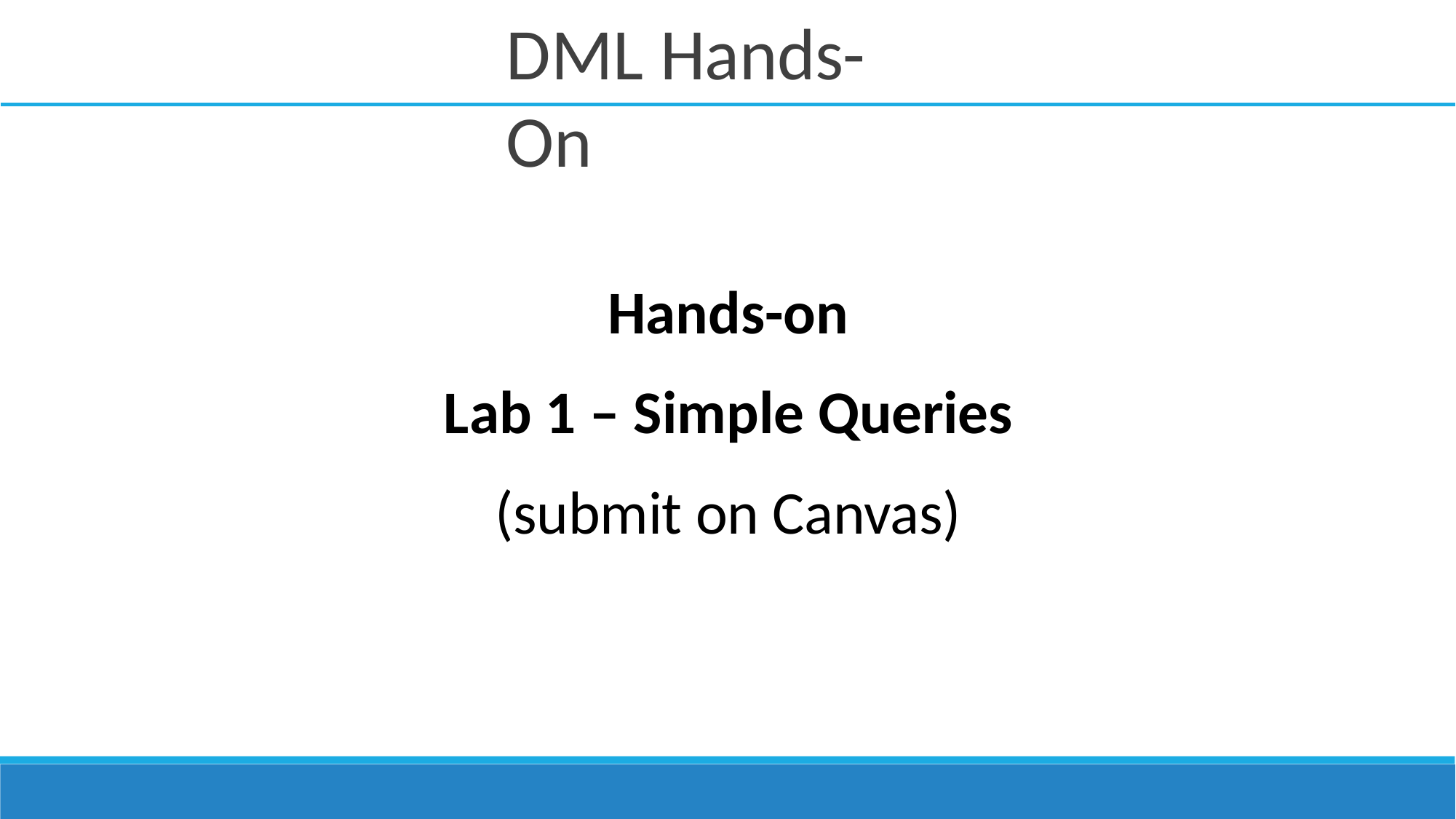

# DML Hands-On

Hands-on
Lab 1 – Simple Queries
(submit on Canvas)